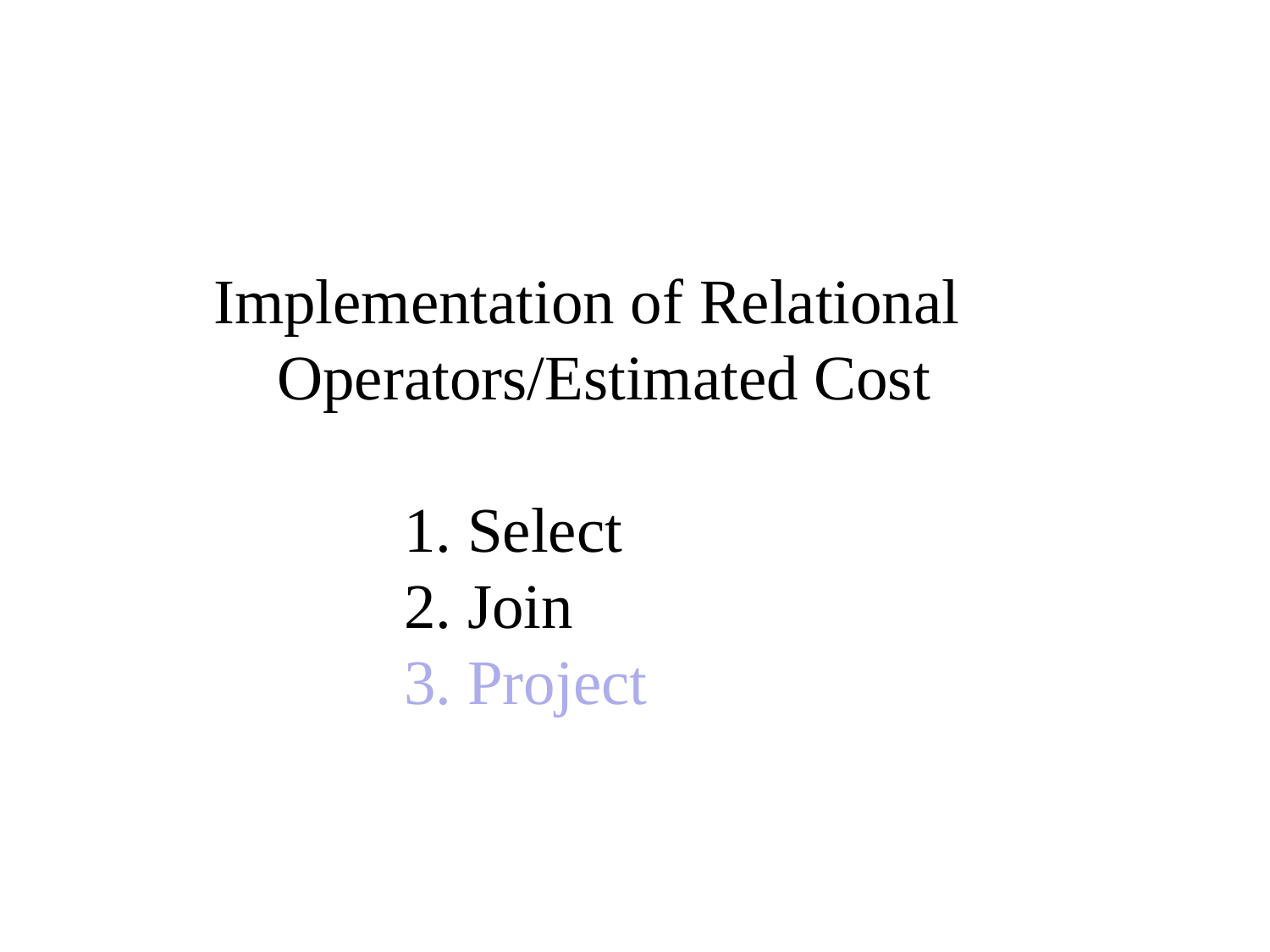

Implementation of Relational Operators/Estimated Cost

Select
Join
Project